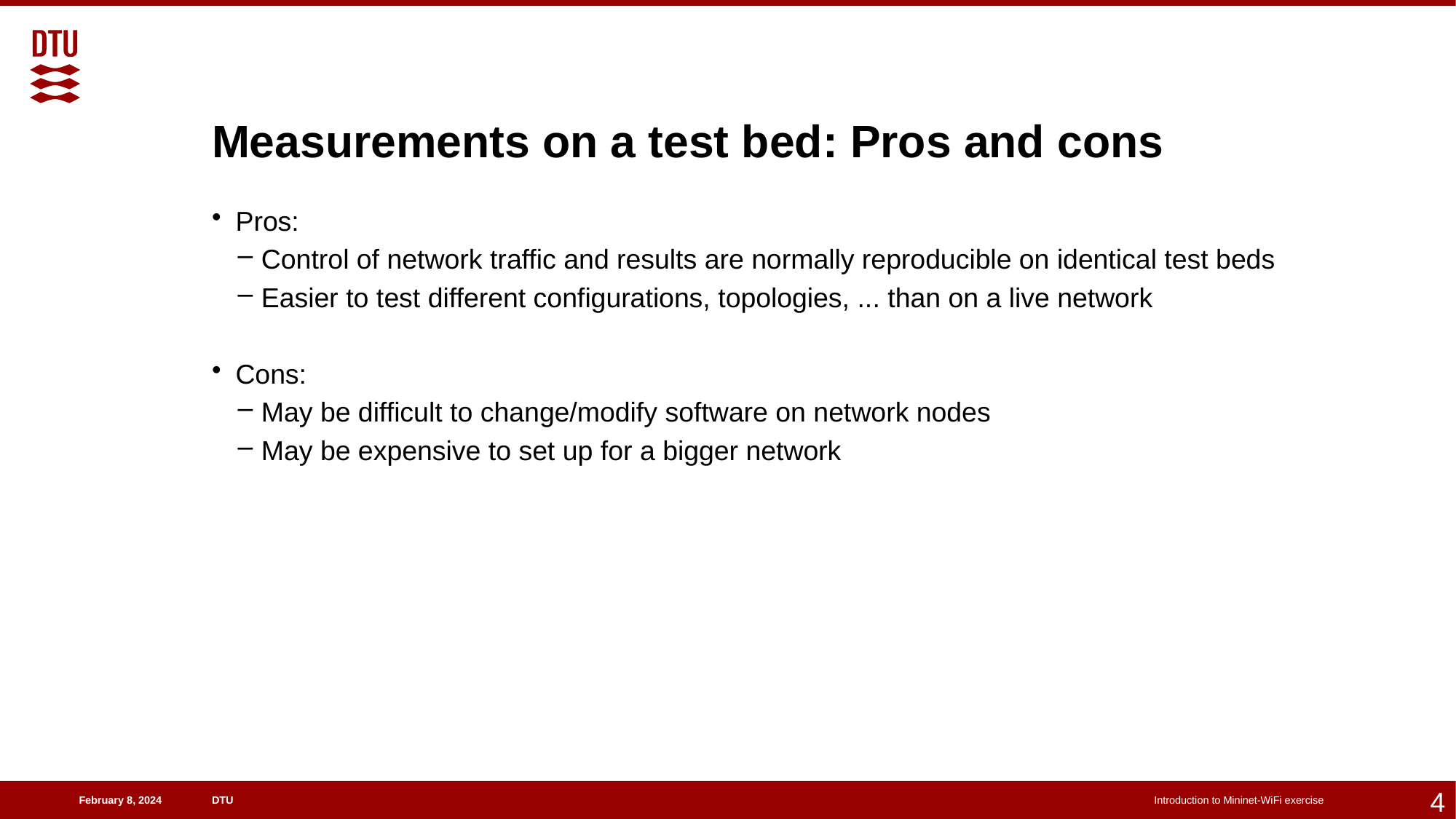

# Measurements on a test bed: Pros and cons
Pros:
Control of network traffic and results are normally reproducible on identical test beds
Easier to test different configurations, topologies, ... than on a live network

Cons:
May be difficult to change/modify software on network nodes
May be expensive to set up for a bigger network